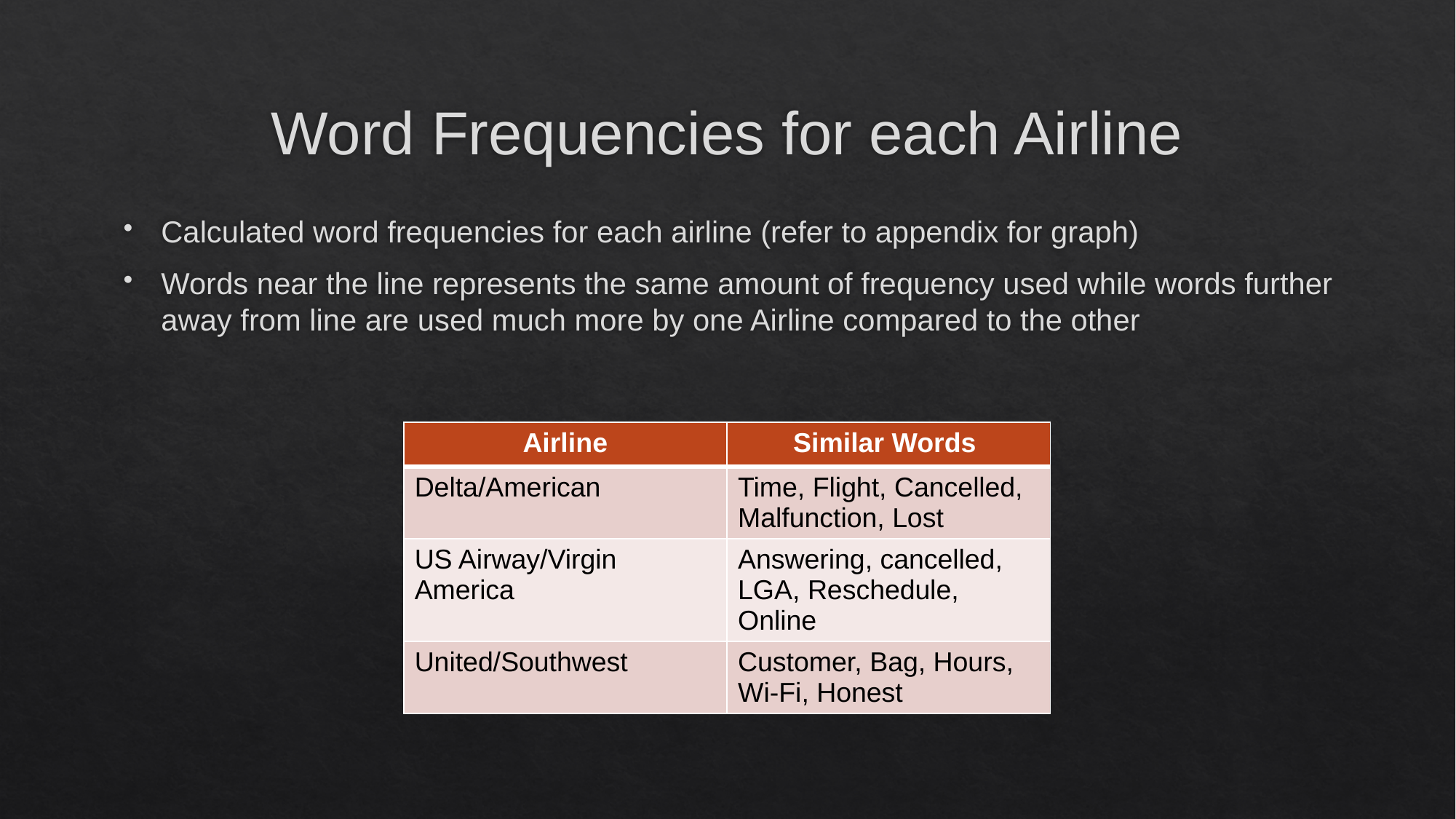

# Word Frequencies for each Airline
Calculated word frequencies for each airline (refer to appendix for graph)
Words near the line represents the same amount of frequency used while words further away from line are used much more by one Airline compared to the other

| Airline | Similar Words |
| --- | --- |
| Delta/American | Time, Flight, Cancelled, Malfunction, Lost |
| US Airway/Virgin America | Answering, cancelled, LGA, Reschedule, Online |
| United/Southwest | Customer, Bag, Hours, Wi-Fi, Honest |